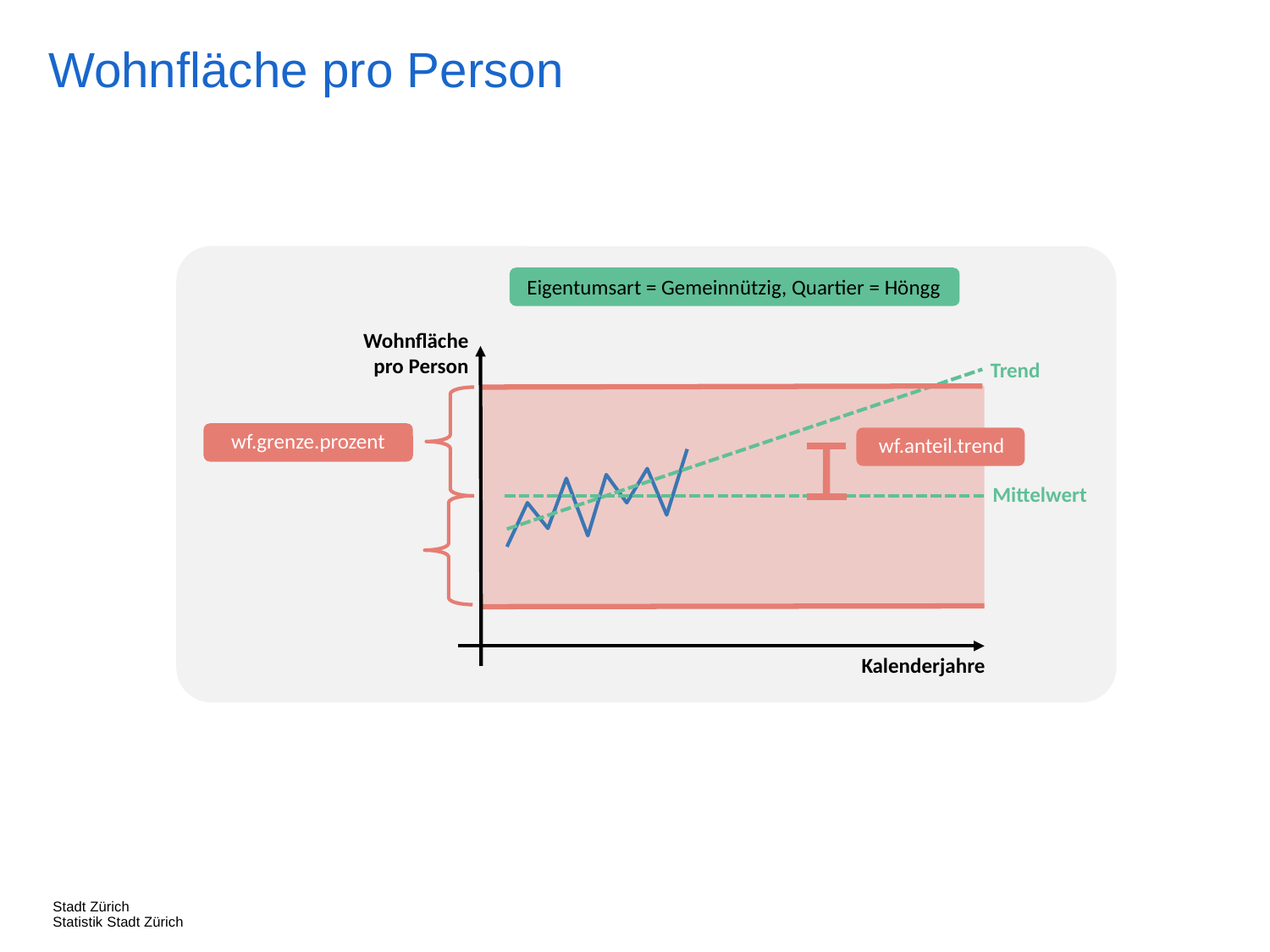

Wohnfläche pro Person

Eigentumsart = Gemeinnützig, Quartier = Höngg

Wohnfläche pro Person
Trend

wf.grenze.prozent

wf.anteil.trend

Mittelwert

Kalenderjahre
Stadt Zürich
Statistik Stadt Zürich